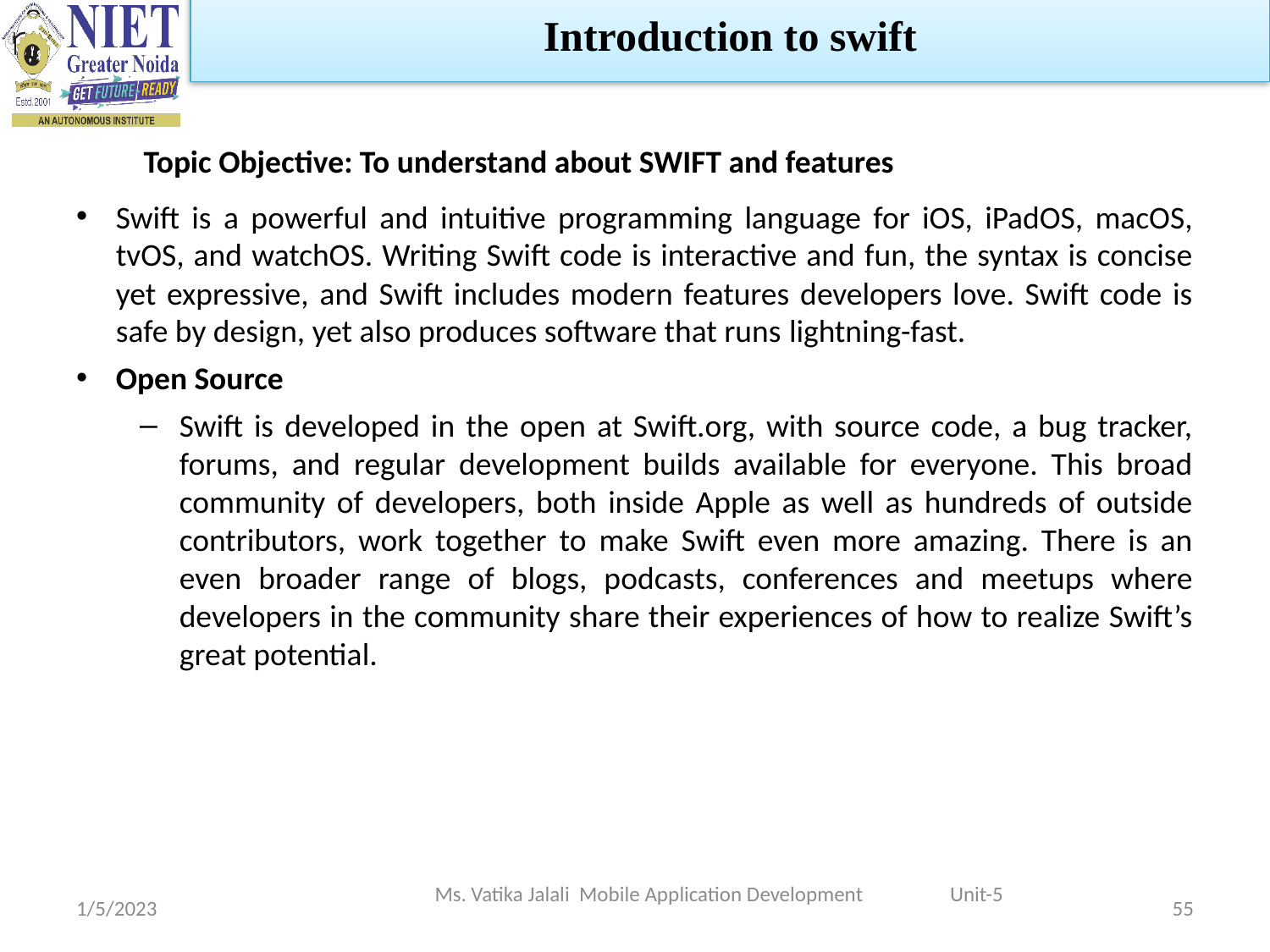

Introduction to swift
Topic Objective: To understand about SWIFT and features
Swift is a powerful and intuitive programming language for iOS, iPadOS, macOS, tvOS, and watchOS. Writing Swift code is interactive and fun, the syntax is concise yet expressive, and Swift includes modern features developers love. Swift code is safe by design, yet also produces software that runs lightning-fast.
Open Source
Swift is developed in the open at Swift.org, with source code, a bug tracker, forums, and regular development builds available for everyone. This broad community of developers, both inside Apple as well as hundreds of outside contributors, work together to make Swift even more amazing. There is an even broader range of blogs, podcasts, conferences and meetups where developers in the community share their experiences of how to realize Swift’s great potential.
Ms. Vatika Jalali  Mobile Application Development                  Unit-5
1/5/2023
55